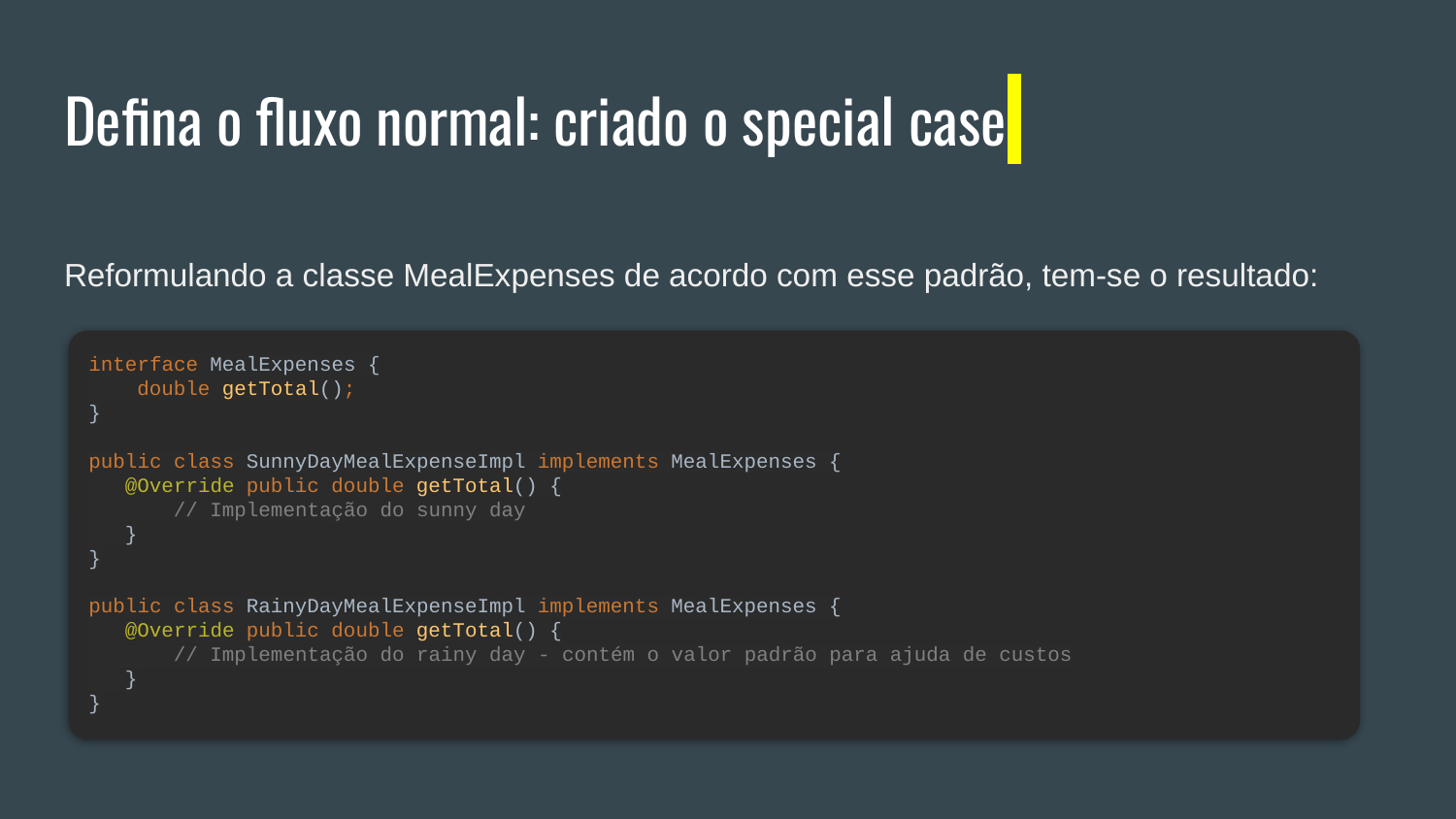

# Defina o fluxo normal: criado o special case
Reformulando a classe MealExpenses de acordo com esse padrão, tem-se o resultado:

interface MealExpenses {
    double getTotal();
}

public class SunnyDayMealExpenseImpl implements MealExpenses {
   @Override public double getTotal() {
       // Implementação do sunny day
   }
}

public class RainyDayMealExpenseImpl implements MealExpenses {
   @Override public double getTotal() {
       // Implementação do rainy day - contém o valor padrão para ajuda de custos
   }
}